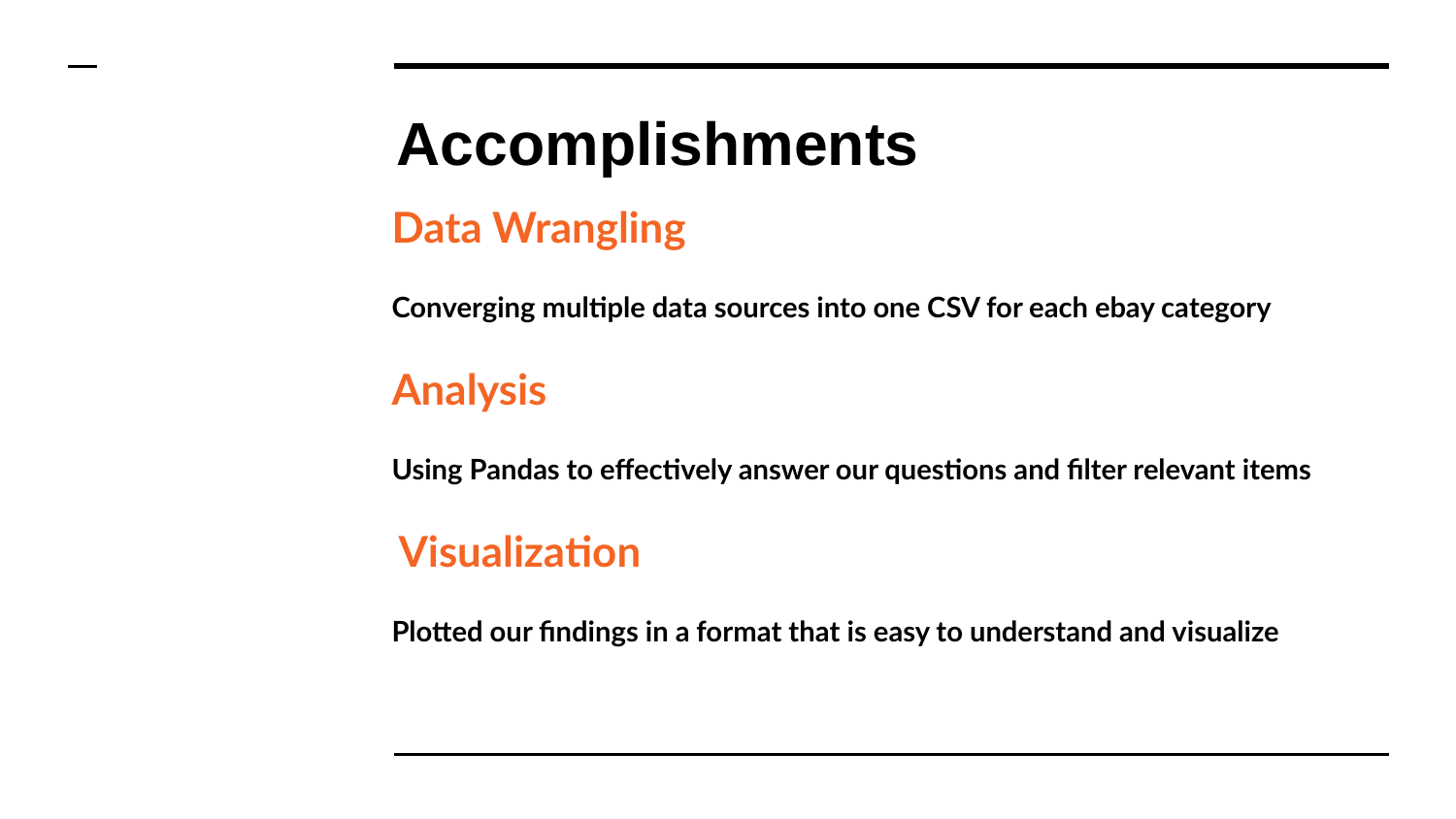

# Accomplishments
Data Wrangling
Converging multiple data sources into one CSV for each ebay category
Analysis
Using Pandas to effectively answer our questions and filter relevant items
 Visualization
Plotted our findings in a format that is easy to understand and visualize